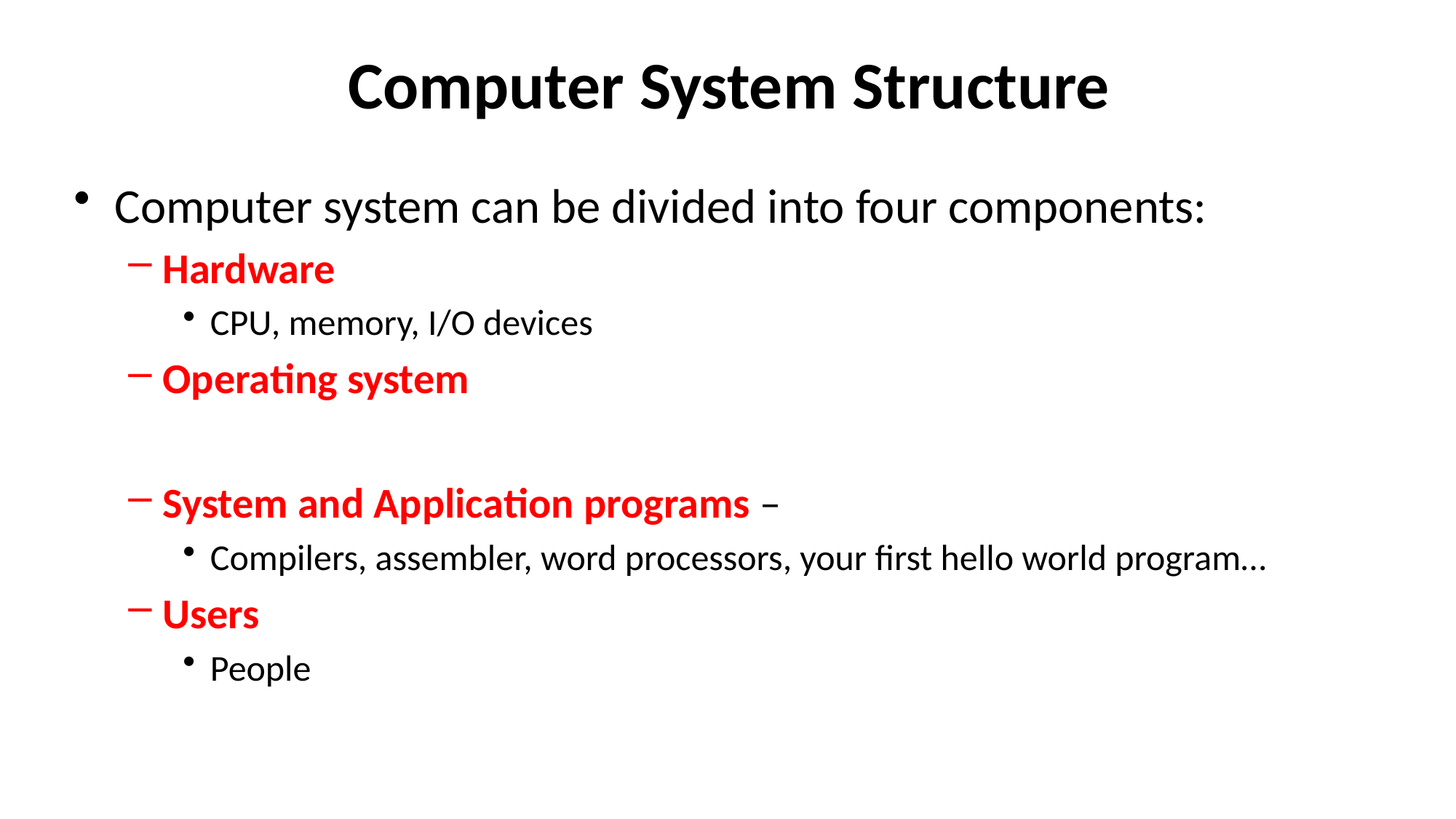

# Computer System Structure
Computer system can be divided into four components:
Hardware
CPU, memory, I/O devices
Operating system

System and Application programs –
Compilers, assembler, word processors, your first hello world program…
Users
People